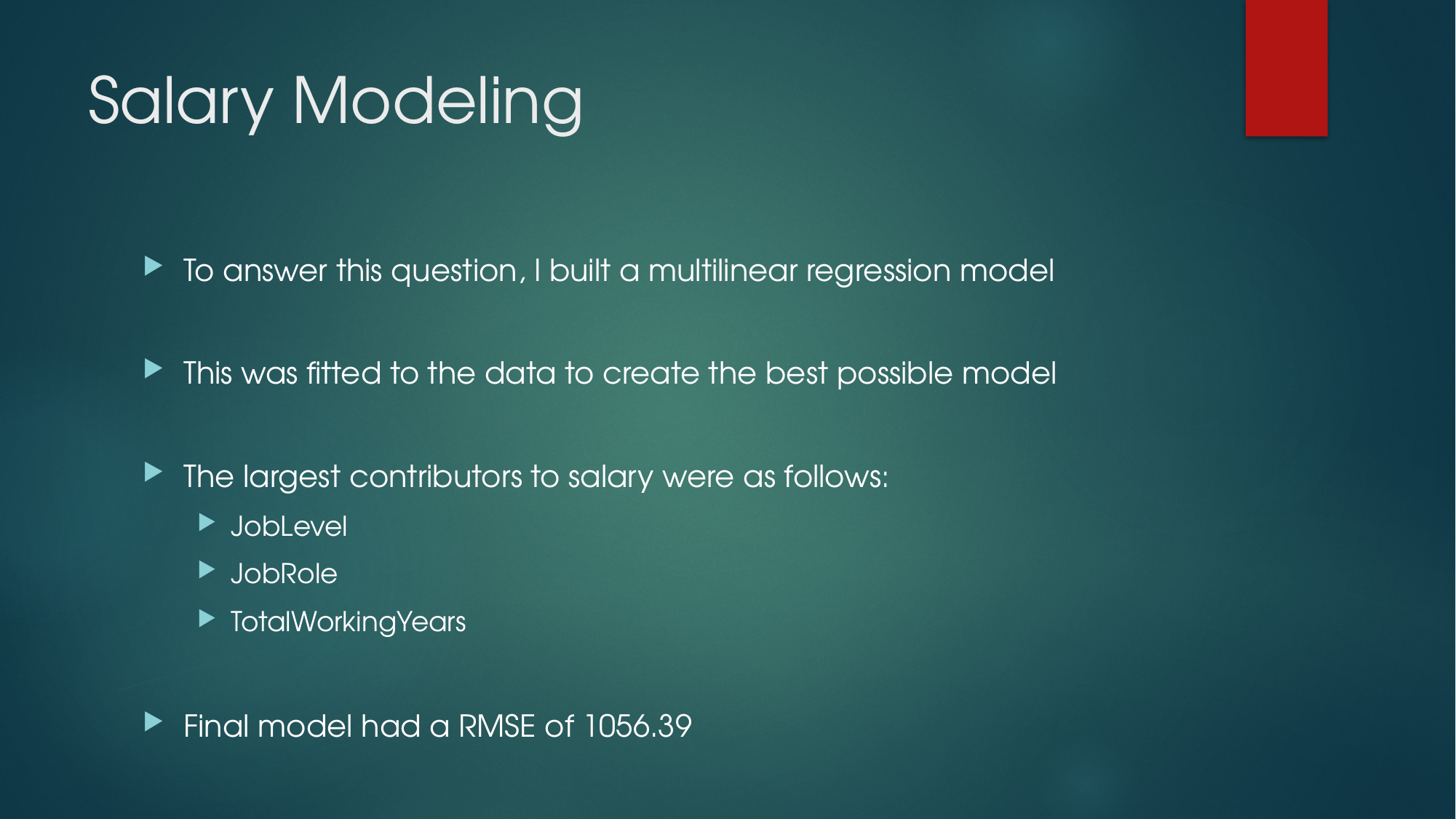

# Salary Modeling
To answer this question, I built a multilinear regression model

This was fitted to the data to create the best possible model

The largest contributors to salary were as follows:
JobLevel
JobRole
TotalWorkingYears

Final model had a RMSE of 1056.39